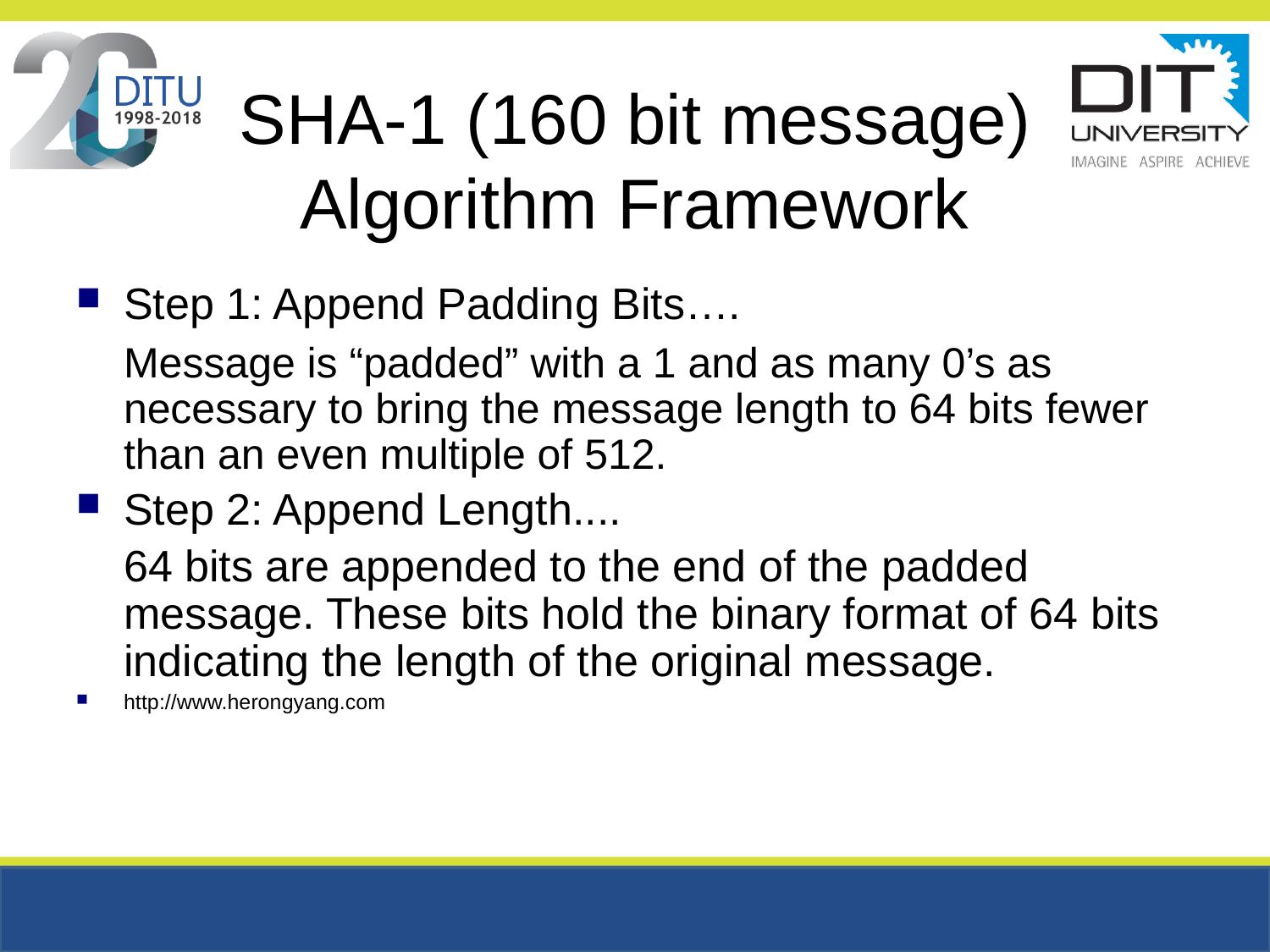

# SHA-1 (160 bit message) Algorithm Framework
Step 1: Append Padding Bits….
	Message is “padded” with a 1 and as many 0’s as necessary to bring the message length to 64 bits fewer than an even multiple of 512.
Step 2: Append Length....
 	64 bits are appended to the end of the padded message. These bits hold the binary format of 64 bits indicating the length of the original message.
http://www.herongyang.com
f